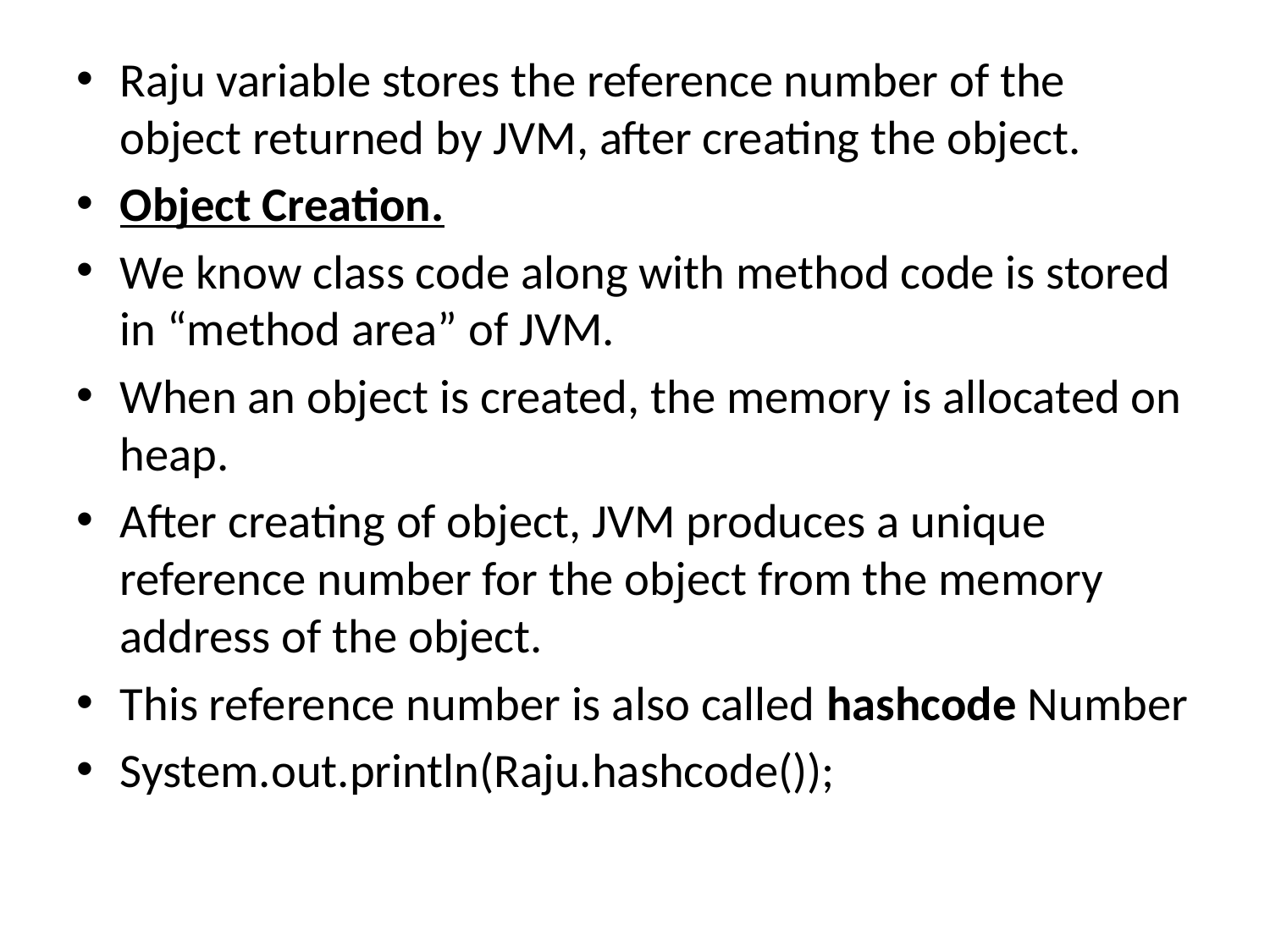

#
Raju variable stores the reference number of the object returned by JVM, after creating the object.
Object Creation.
We know class code along with method code is stored in “method area” of JVM.
When an object is created, the memory is allocated on heap.
After creating of object, JVM produces a unique reference number for the object from the memory address of the object.
This reference number is also called hashcode Number
System.out.println(Raju.hashcode());